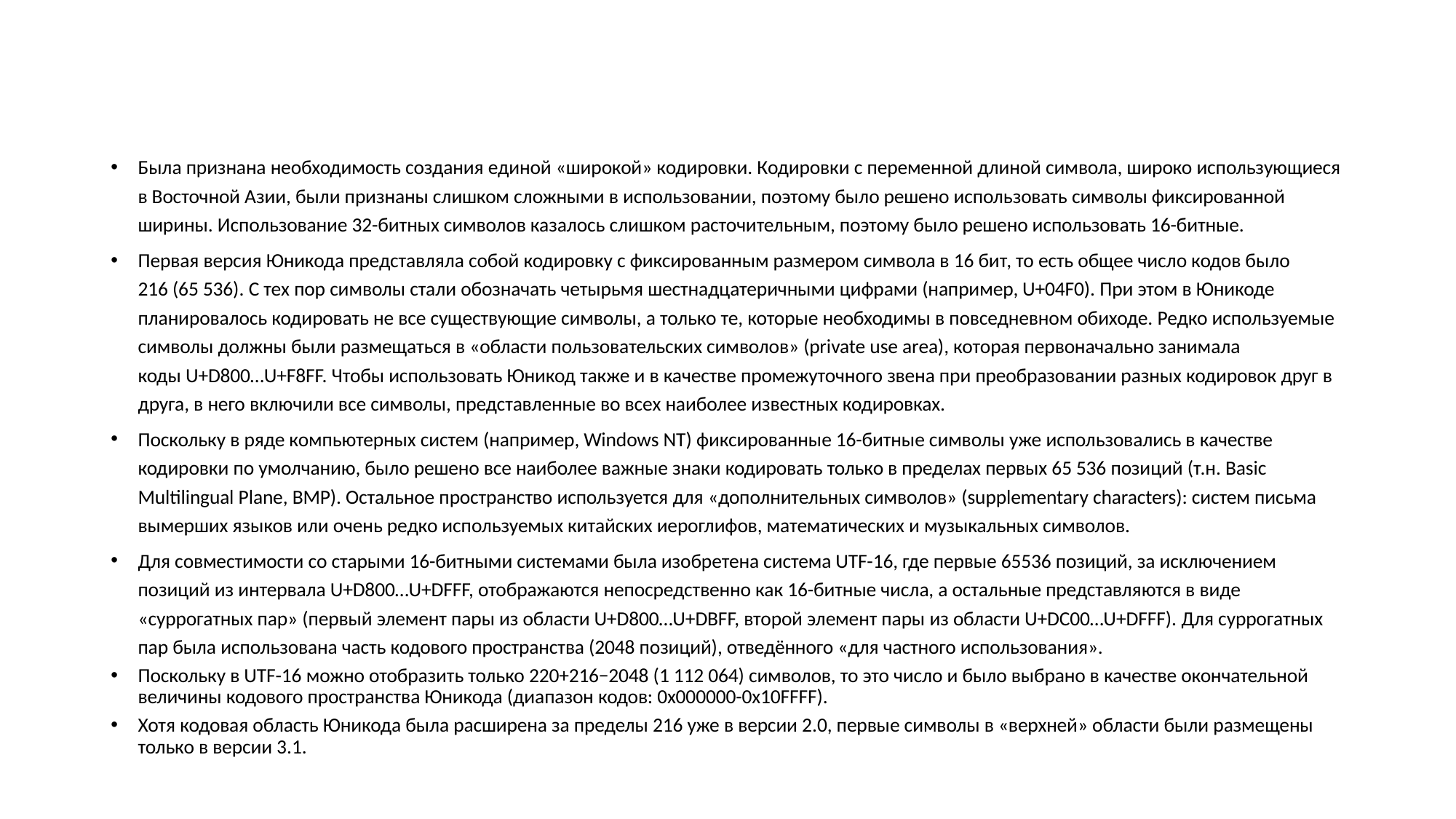

#
Была признана необходимость создания единой «широкой» кодировки. Кодировки с переменной длиной символа, широко использующиеся в Восточной Азии, были признаны слишком сложными в использовании, поэтому было решено использовать символы фиксированной ширины. Использование 32-битных символов казалось слишком расточительным, поэтому было решено использовать 16-битные.
Первая версия Юникода представляла собой кодировку с фиксированным размером символа в 16 бит, то есть общее число кодов было 216 (65 536). С тех пор символы стали обозначать четырьмя шестнадцатеричными цифрами (например, U+04F0). При этом в Юникоде планировалось кодировать не все существующие символы, а только те, которые необходимы в повседневном обиходе. Редко используемые символы должны были размещаться в «области пользовательских символов» (private use area), которая первоначально занимала коды U+D800…U+F8FF. Чтобы использовать Юникод также и в качестве промежуточного звена при преобразовании разных кодировок друг в друга, в него включили все символы, представленные во всех наиболее известных кодировках.
Поскольку в ряде компьютерных систем (например, Windows NT) фиксированные 16-битные символы уже использовались в качестве кодировки по умолчанию, было решено все наиболее важные знаки кодировать только в пределах первых 65 536 позиций (т.н. Basic Multilingual Plane, BMP). Остальное пространство используется для «дополнительных символов» (supplementary characters): систем письма вымерших языков или очень редко используемых китайских иероглифов, математических и музыкальных символов.
Для совместимости со старыми 16-битными системами была изобретена система UTF-16, где первые 65536 позиций, за исключением позиций из интервала U+D800…U+DFFF, отображаются непосредственно как 16-битные числа, а остальные представляются в виде «суррогатных пар» (первый элемент пары из области U+D800…U+DBFF, второй элемент пары из области U+DC00…U+DFFF). Для суррогатных пар была использована часть кодового пространства (2048 позиций), отведённого «для частного использования».
Поскольку в UTF-16 можно отобразить только 220+216−2048 (1 112 064) символов, то это число и было выбрано в качестве окончательной величины кодового пространства Юникода (диапазон кодов: 0x000000-0x10FFFF).
Хотя кодовая область Юникода была расширена за пределы 216 уже в версии 2.0, первые символы в «верхней» области были размещены только в версии 3.1.